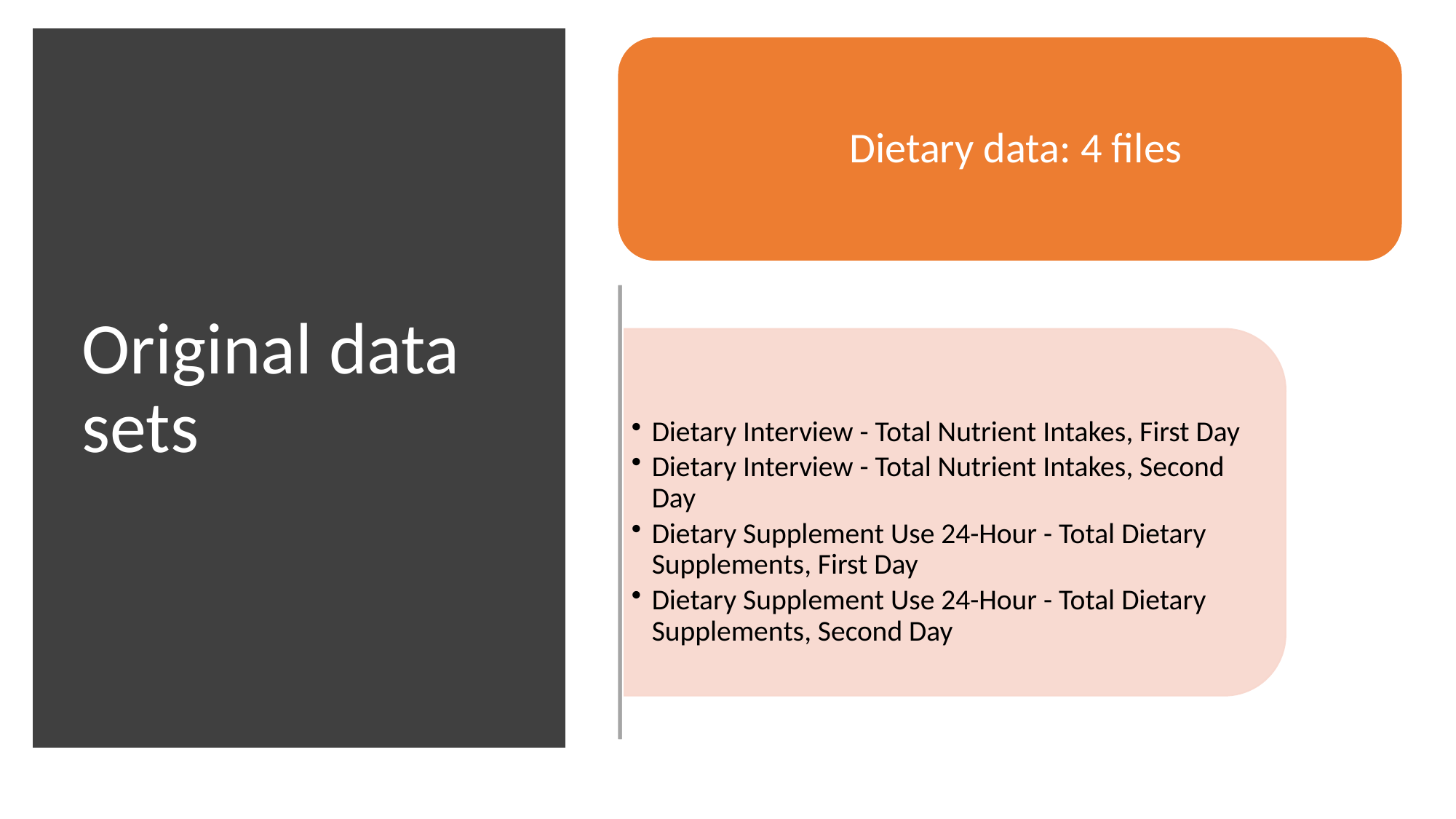

Dietary data: 4 files

Dietary Interview - Total Nutrient Intakes, First Day
Dietary Interview - Total Nutrient Intakes, Second Day
Dietary Supplement Use 24-Hour - Total Dietary Supplements, First Day
Dietary Supplement Use 24-Hour - Total Dietary Supplements, Second Day

# Original data sets